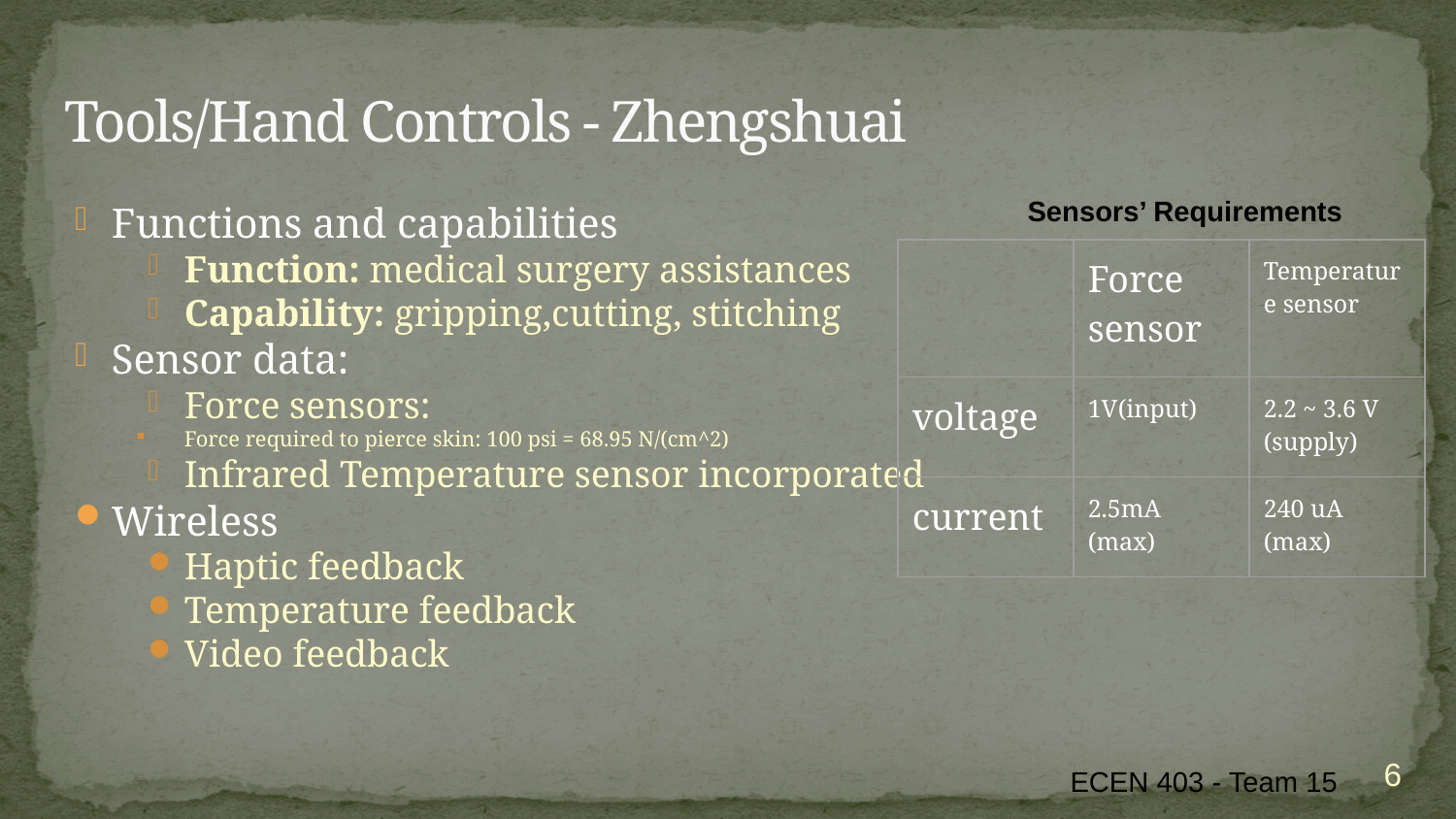

# Tools/Hand Controls - Zhengshuai
               Sensors’ Requirements
Functions and capabilities
Function: medical surgery assistances
Capability: gripping,cutting, stitching
Sensor data:
Force sensors:
Force required to pierce skin: 100 psi = 68.95 N/(cm^2)
Infrared Temperature sensor incorporated
Wireless
Haptic feedback
Temperature feedback
Video feedback
|  | Force sensor | Temperature sensor |
| --- | --- | --- |
| voltage | 1V(input) | 2.2 ~ 3.6 V (supply) |
| current | 2.5mA (max) | 240 uA (max) |
6
ECEN 403 - Team 15